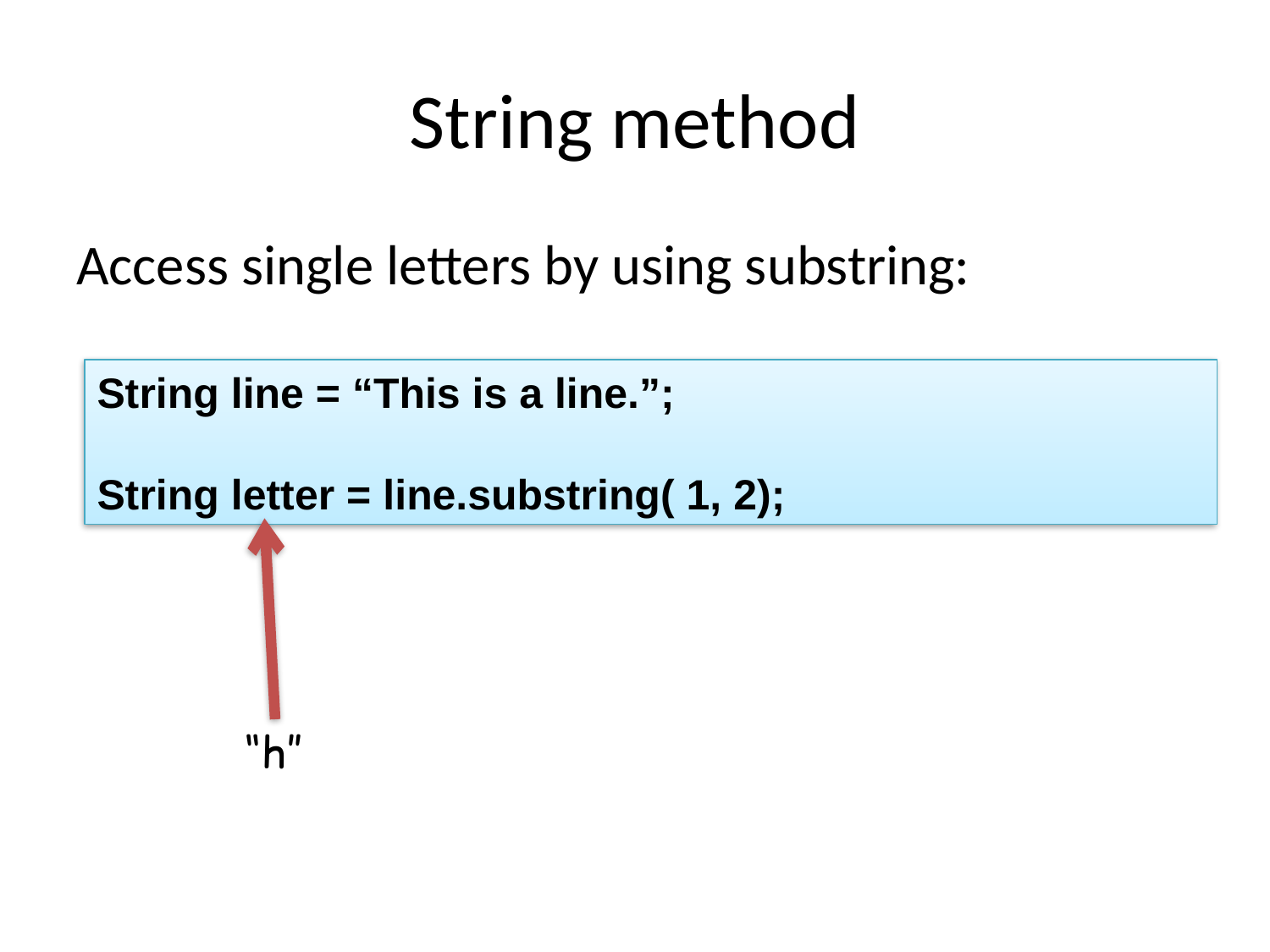

# String method
Access single letters by using substring:
String line = “This is a line.”;

String letter = line.substring( 1, 2);
“h”